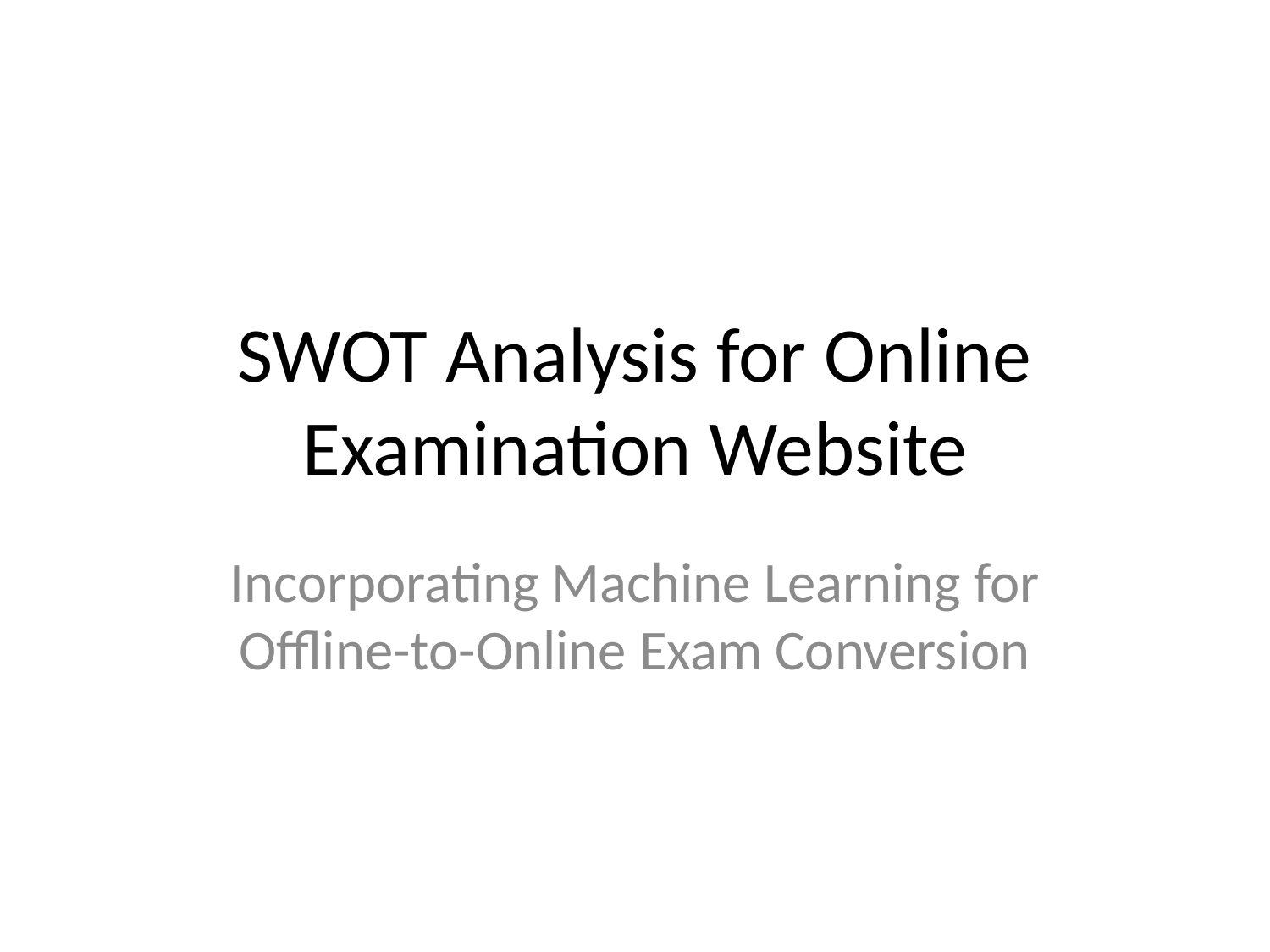

# SWOT Analysis for Online Examination Website
Incorporating Machine Learning for Offline-to-Online Exam Conversion